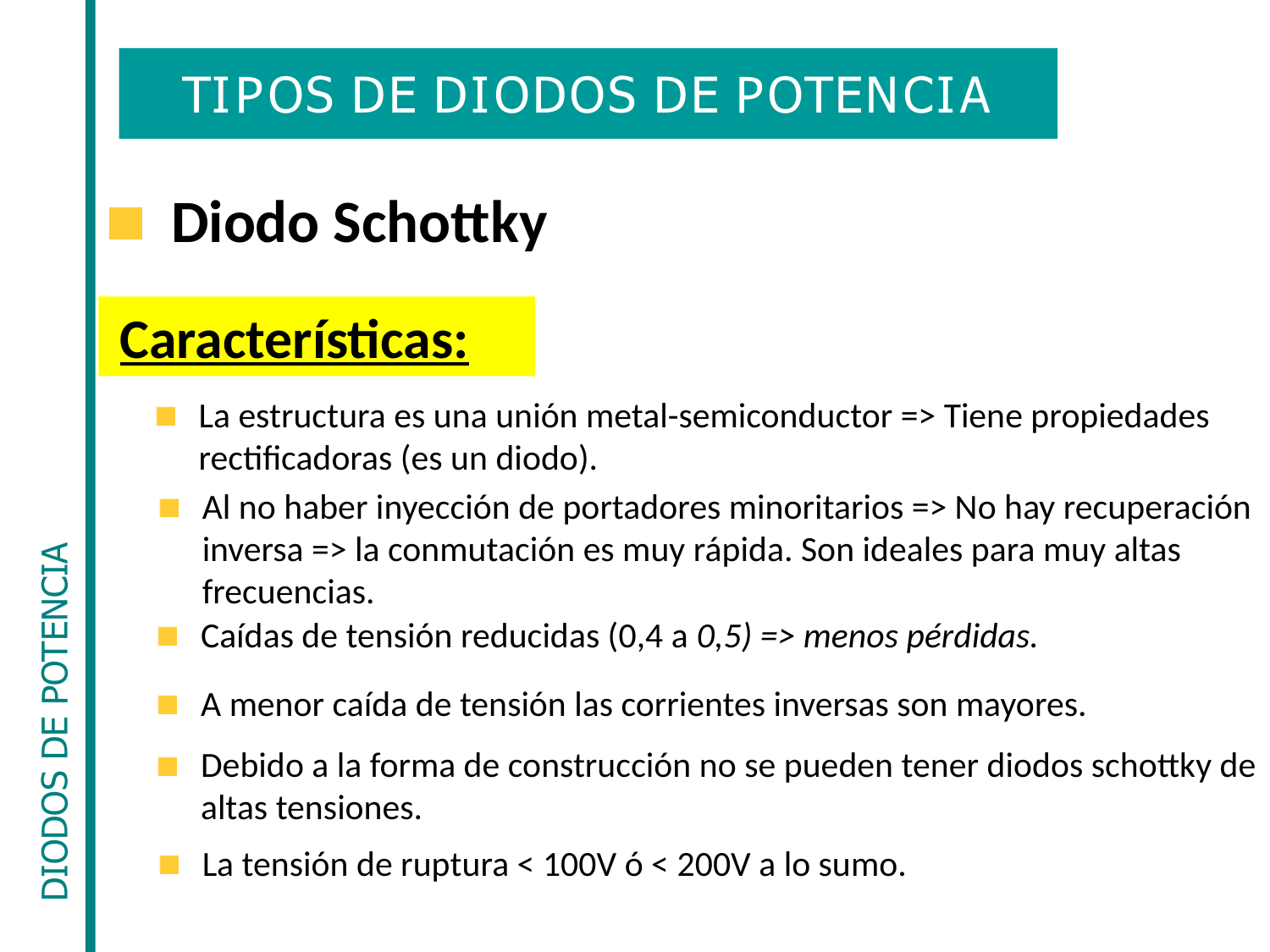

# TIPOS DE DIODOS DE POTENCIA
Diodo Schottky
Características:
La estructura es una unión metal-semiconductor => Tiene propiedades rectificadoras (es un diodo).
DIODOS DE POTENCIA
Al no haber inyección de portadores minoritarios => No hay recuperación inversa => la conmutación es muy rápida. Son ideales para muy altas frecuencias.
Caídas de tensión reducidas (0,4 a 0,5) => menos pérdidas.
A menor caída de tensión las corrientes inversas son mayores.
Debido a la forma de construcción no se pueden tener diodos schottky de altas tensiones.
La tensión de ruptura < 100V ó < 200V a lo sumo.